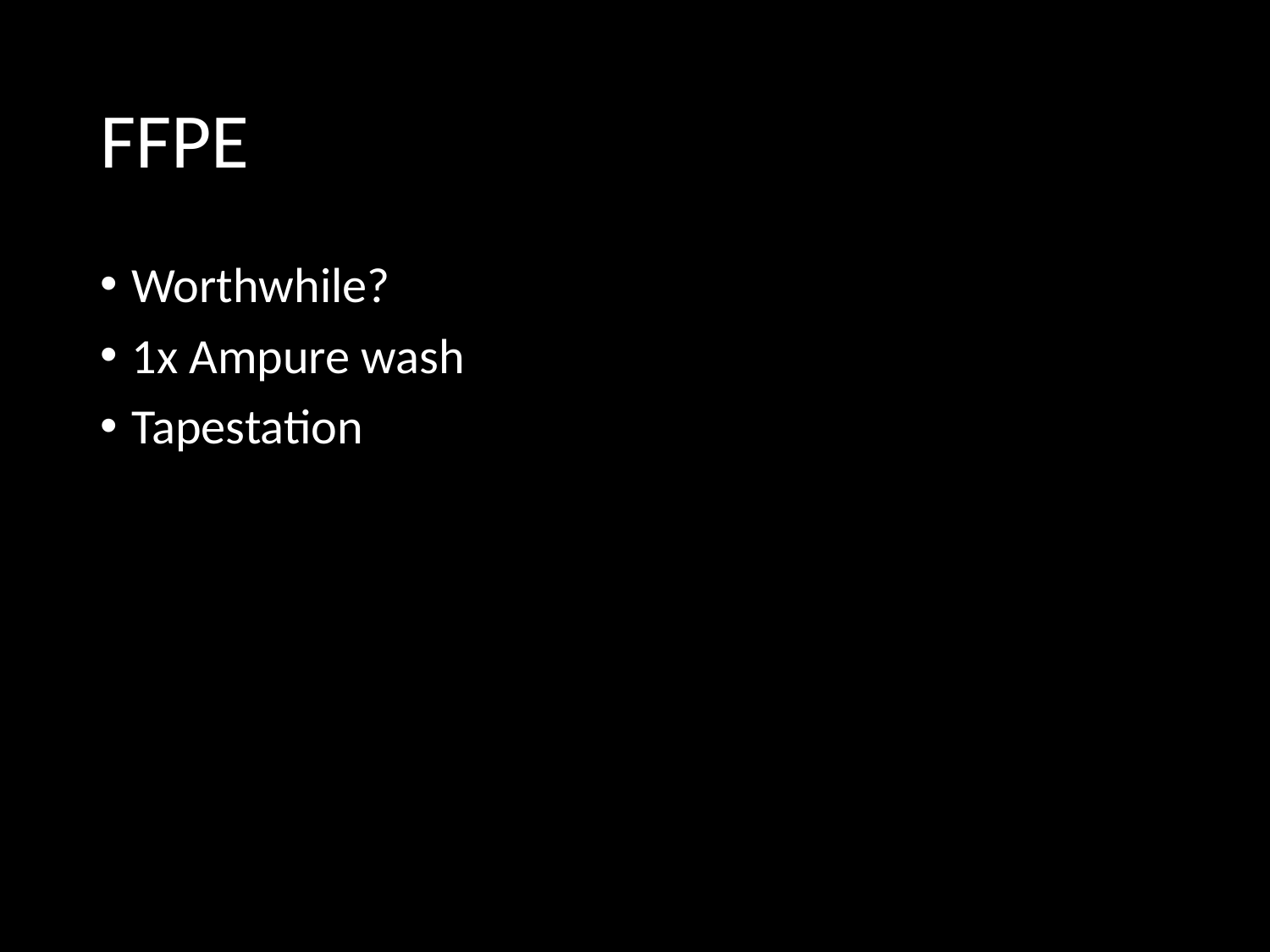

# FFPE
Worthwhile?
1x Ampure wash
Tapestation